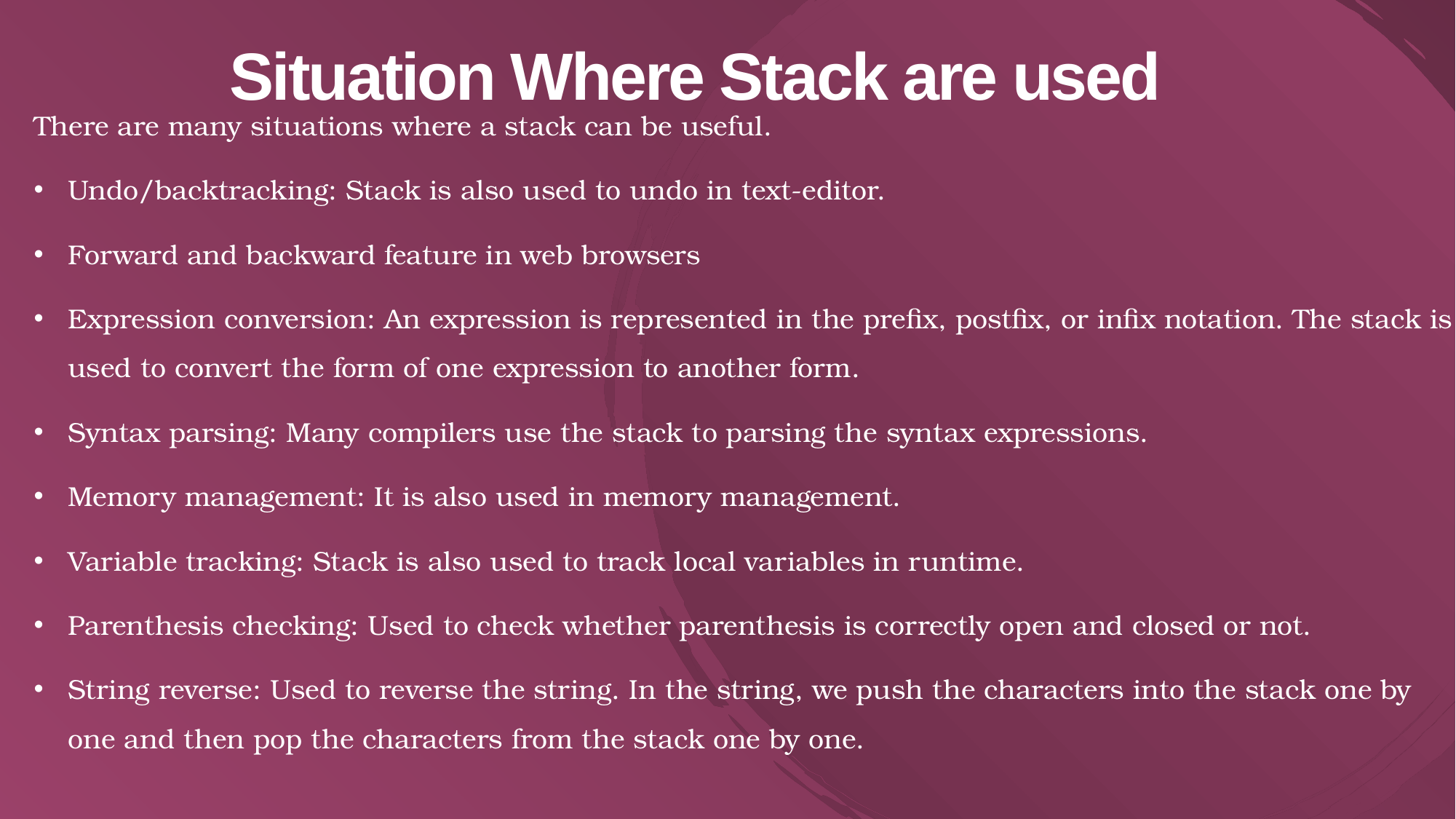

# Situation Where Stack are used
There are many situations where a stack can be useful.
Undo/backtracking: Stack is also used to undo in text-editor.
Forward and backward feature in web browsers
Expression conversion: An expression is represented in the prefix, postfix, or infix notation. The stack is used to convert the form of one expression to another form.
Syntax parsing: Many compilers use the stack to parsing the syntax expressions.
Memory management: It is also used in memory management.
Variable tracking: Stack is also used to track local variables in runtime.
Parenthesis checking: Used to check whether parenthesis is correctly open and closed or not.
String reverse: Used to reverse the string. In the string, we push the characters into the stack one by one and then pop the characters from the stack one by one.